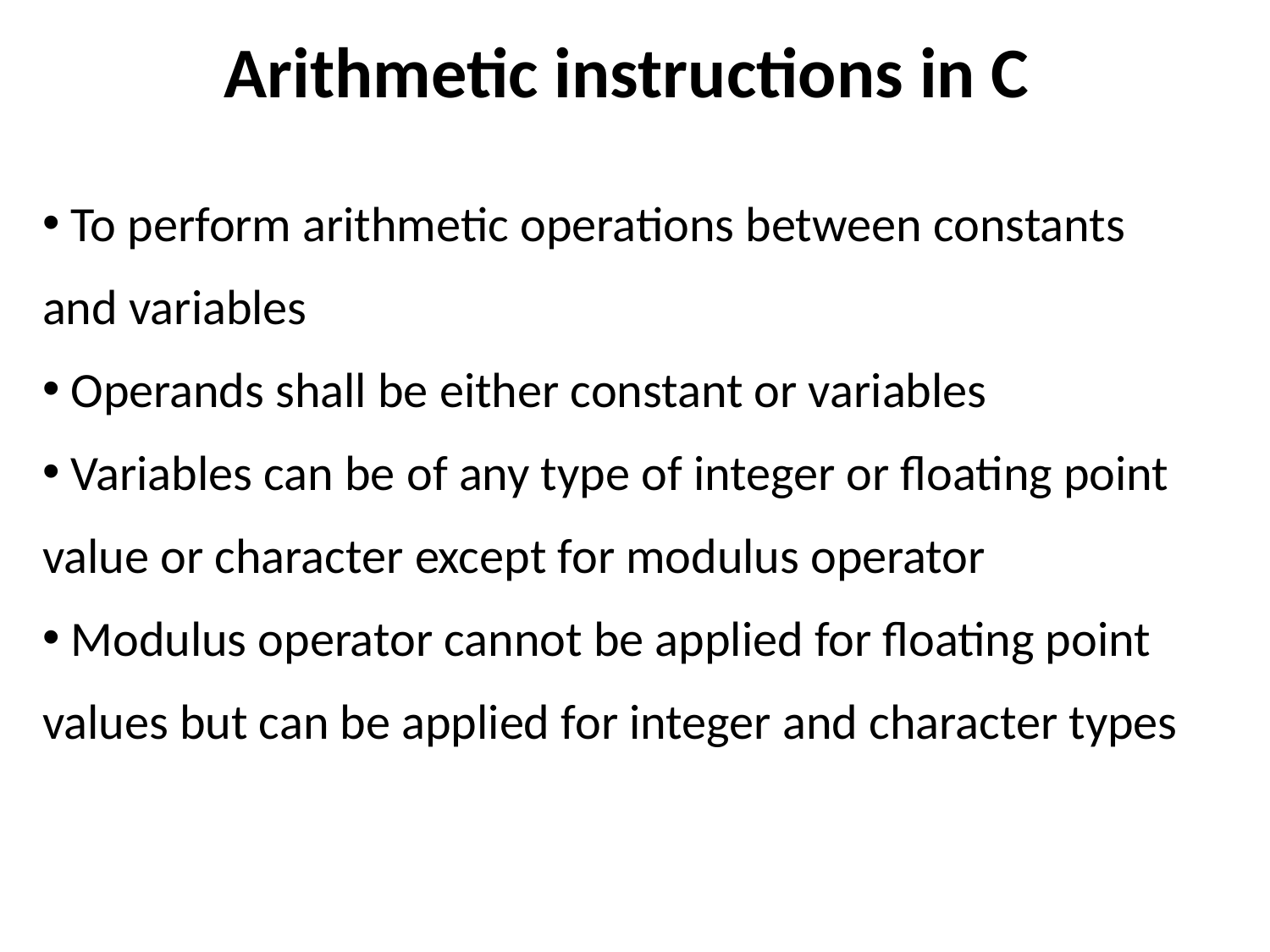

# Arithmetic instructions in C
 To perform arithmetic operations between constants and variables
 Operands shall be either constant or variables
 Variables can be of any type of integer or floating point value or character except for modulus operator
 Modulus operator cannot be applied for floating point values but can be applied for integer and character types